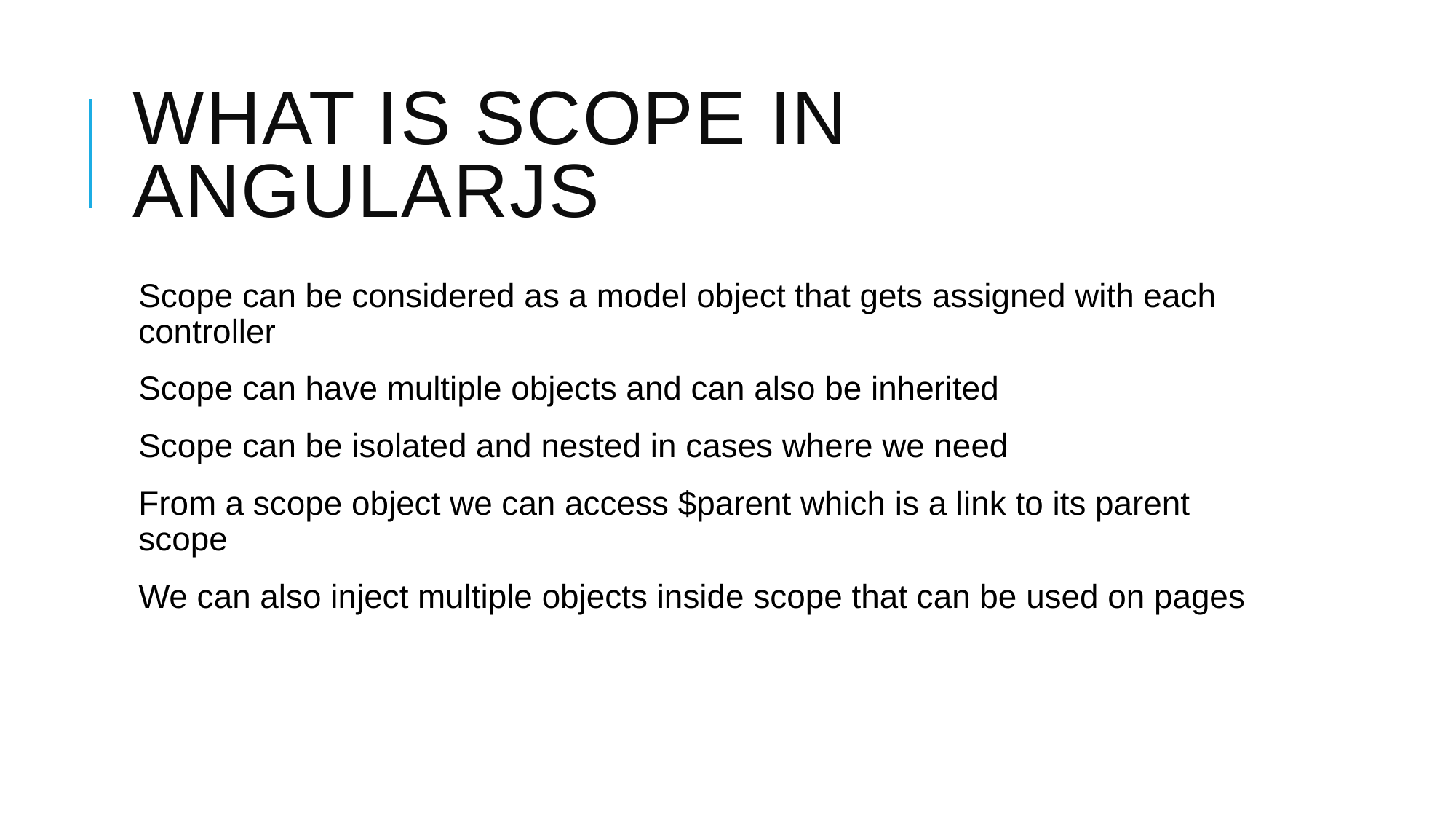

# What is scope in angularJS
Scope can be considered as a model object that gets assigned with each controller
Scope can have multiple objects and can also be inherited
Scope can be isolated and nested in cases where we need
From a scope object we can access $parent which is a link to its parent scope
We can also inject multiple objects inside scope that can be used on pages